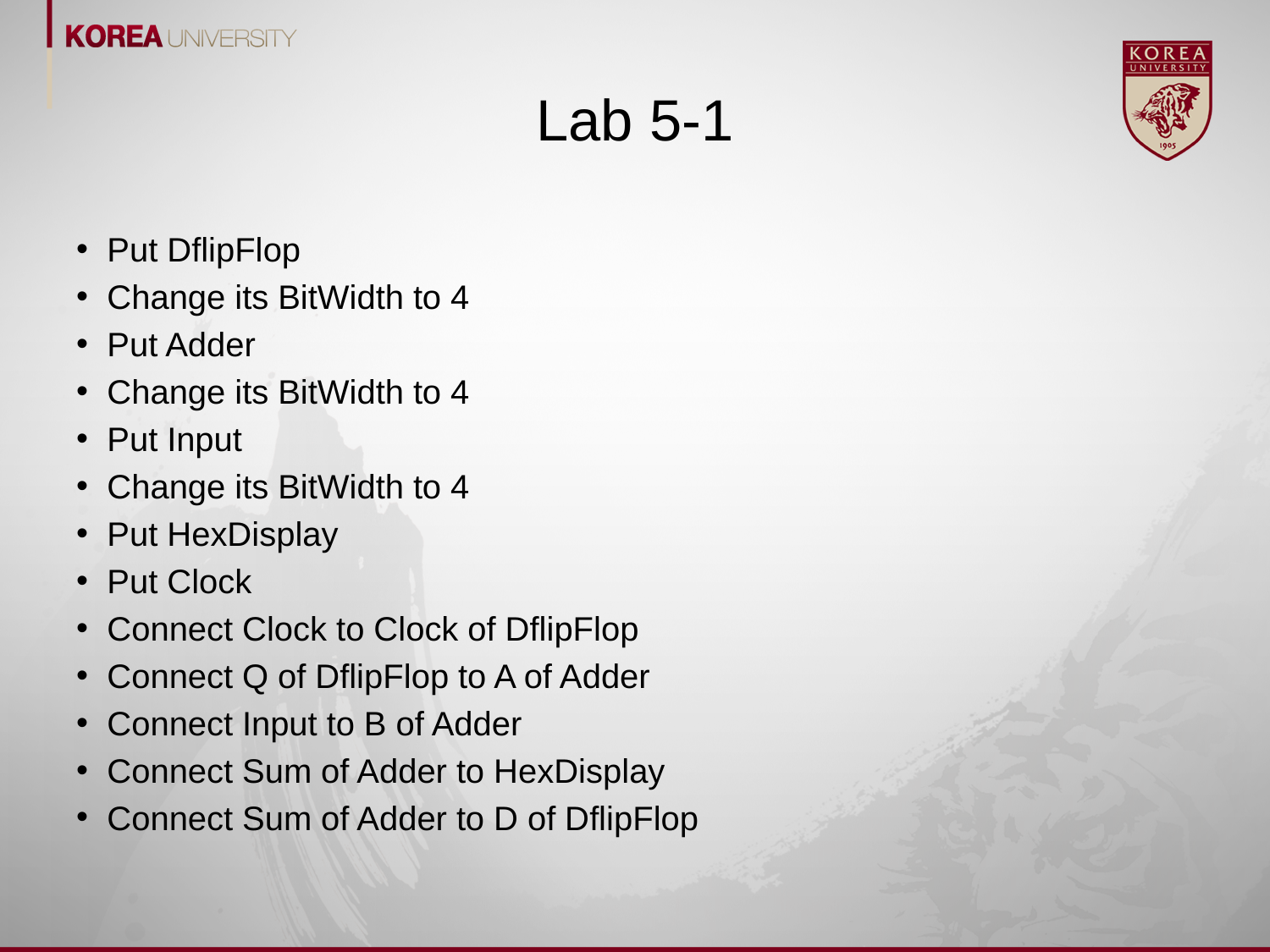

# Lab 5-1
Put DflipFlop
Change its BitWidth to 4
Put Adder
Change its BitWidth to 4
Put Input
Change its BitWidth to 4
Put HexDisplay
Put Clock
Connect Clock to Clock of DflipFlop
Connect Q of DflipFlop to A of Adder
Connect Input to B of Adder
Connect Sum of Adder to HexDisplay
Connect Sum of Adder to D of DflipFlop